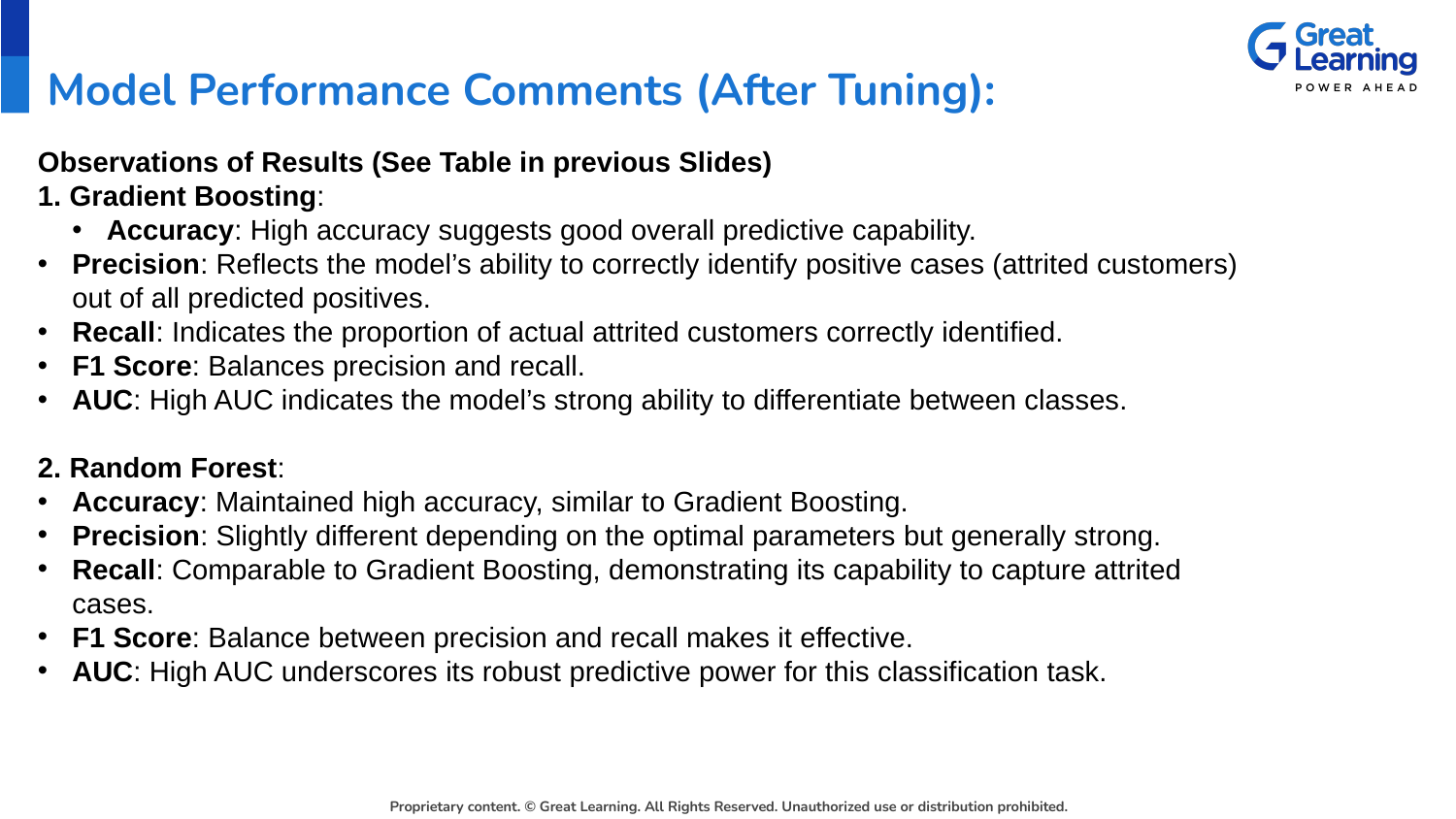

# Model Performance Comments (After Tuning):
Observations of Results (See Table in previous Slides)
1. Gradient Boosting:
Accuracy: High accuracy suggests good overall predictive capability.
Precision: Reflects the model’s ability to correctly identify positive cases (attrited customers) out of all predicted positives.
Recall: Indicates the proportion of actual attrited customers correctly identified.
F1 Score: Balances precision and recall.
AUC: High AUC indicates the model’s strong ability to differentiate between classes.

2. Random Forest:
Accuracy: Maintained high accuracy, similar to Gradient Boosting.
Precision: Slightly different depending on the optimal parameters but generally strong.
Recall: Comparable to Gradient Boosting, demonstrating its capability to capture attrited cases.
F1 Score: Balance between precision and recall makes it effective.
AUC: High AUC underscores its robust predictive power for this classification task.